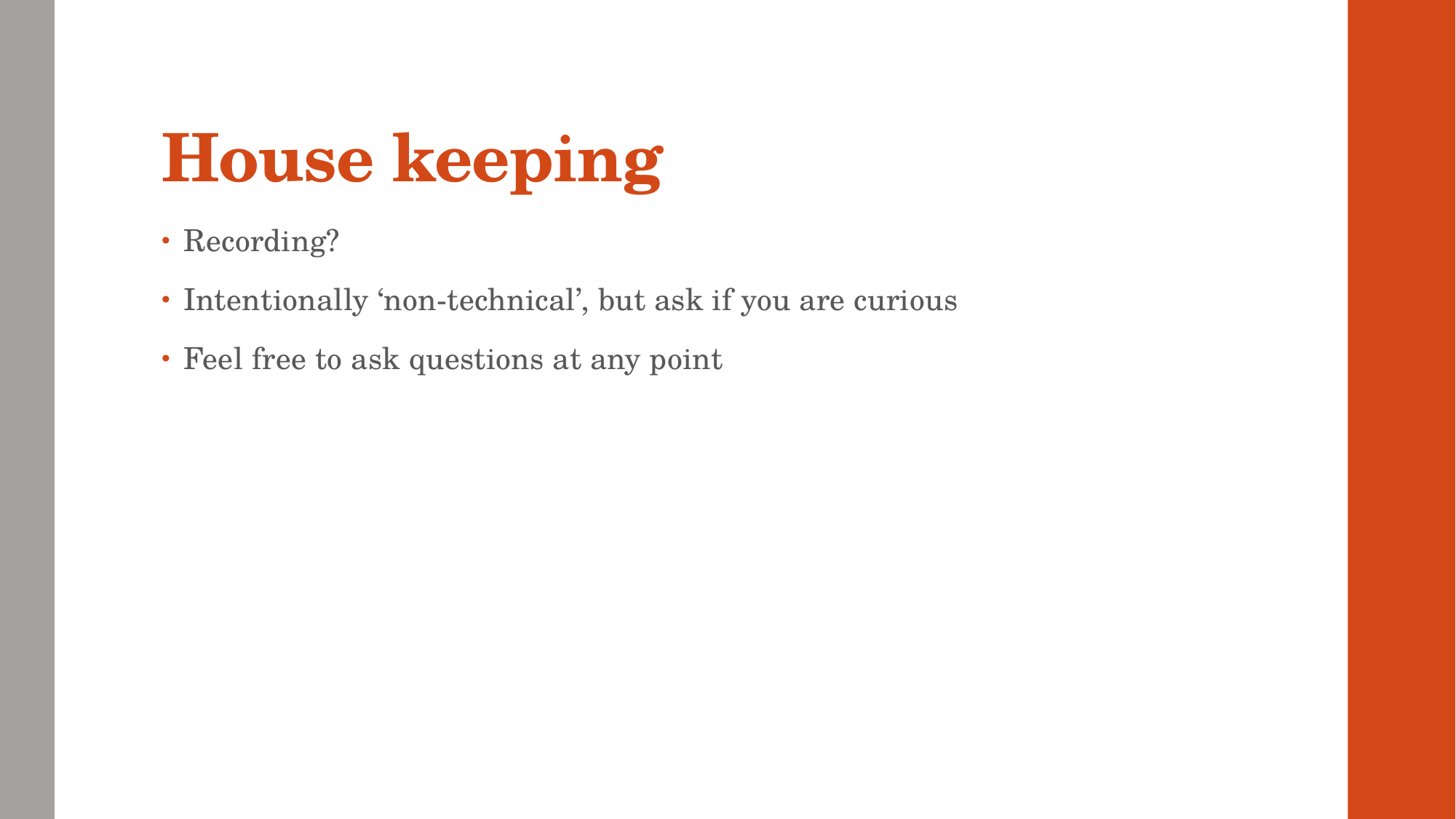

# House keeping
Recording?
Intentionally ‘non-technical’, but ask if you are curious
Feel free to ask questions at any point